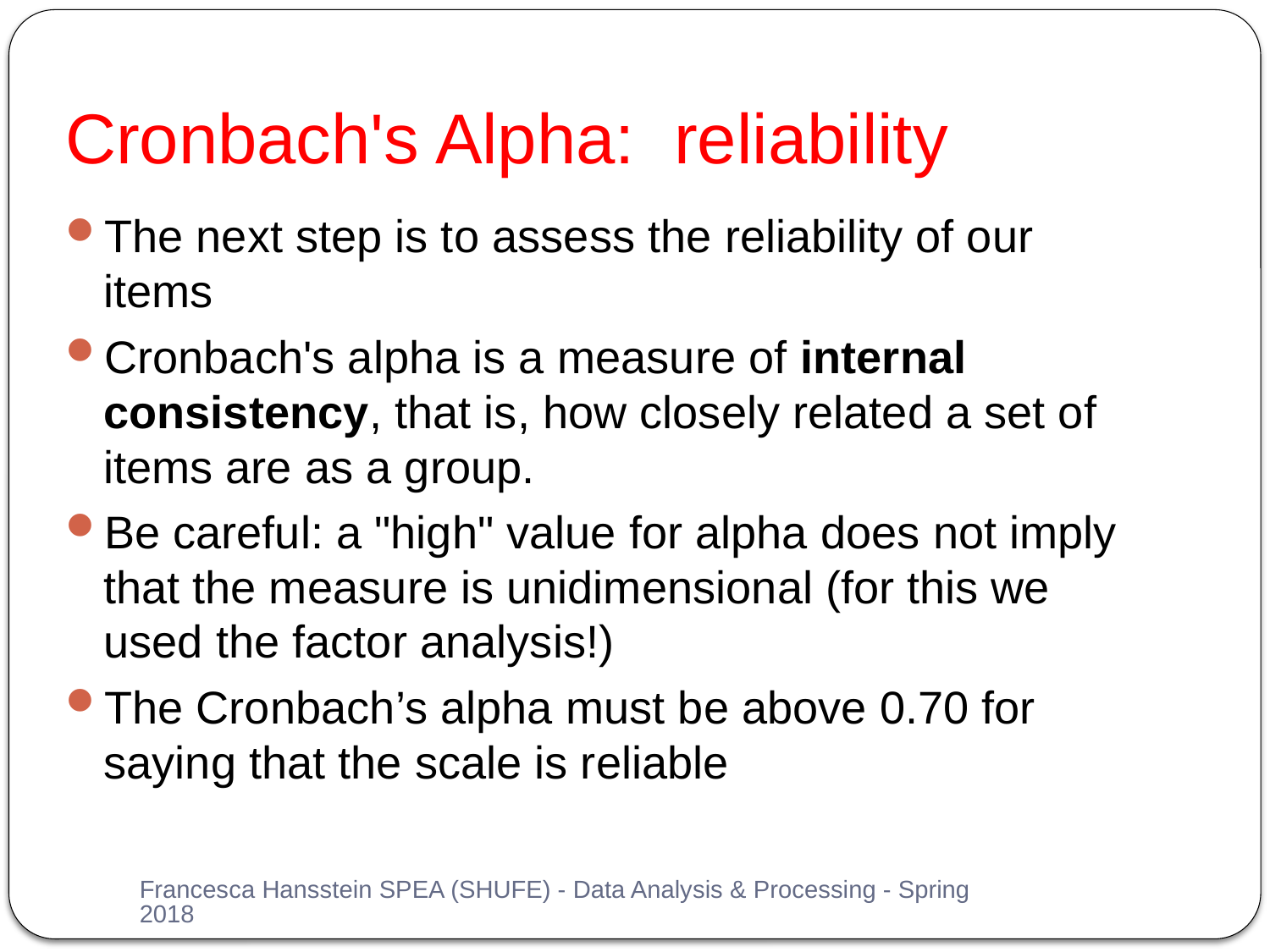

# Cronbach's Alpha:  reliability
The next step is to assess the reliability of our items
Cronbach's alpha is a measure of internal consistency, that is, how closely related a set of items are as a group.
Be careful: a "high" value for alpha does not imply that the measure is unidimensional (for this we used the factor analysis!)
The Cronbach’s alpha must be above 0.70 for saying that the scale is reliable

Francesca Hansstein SPEA (SHUFE) - Data Analysis & Processing - Spring 2018